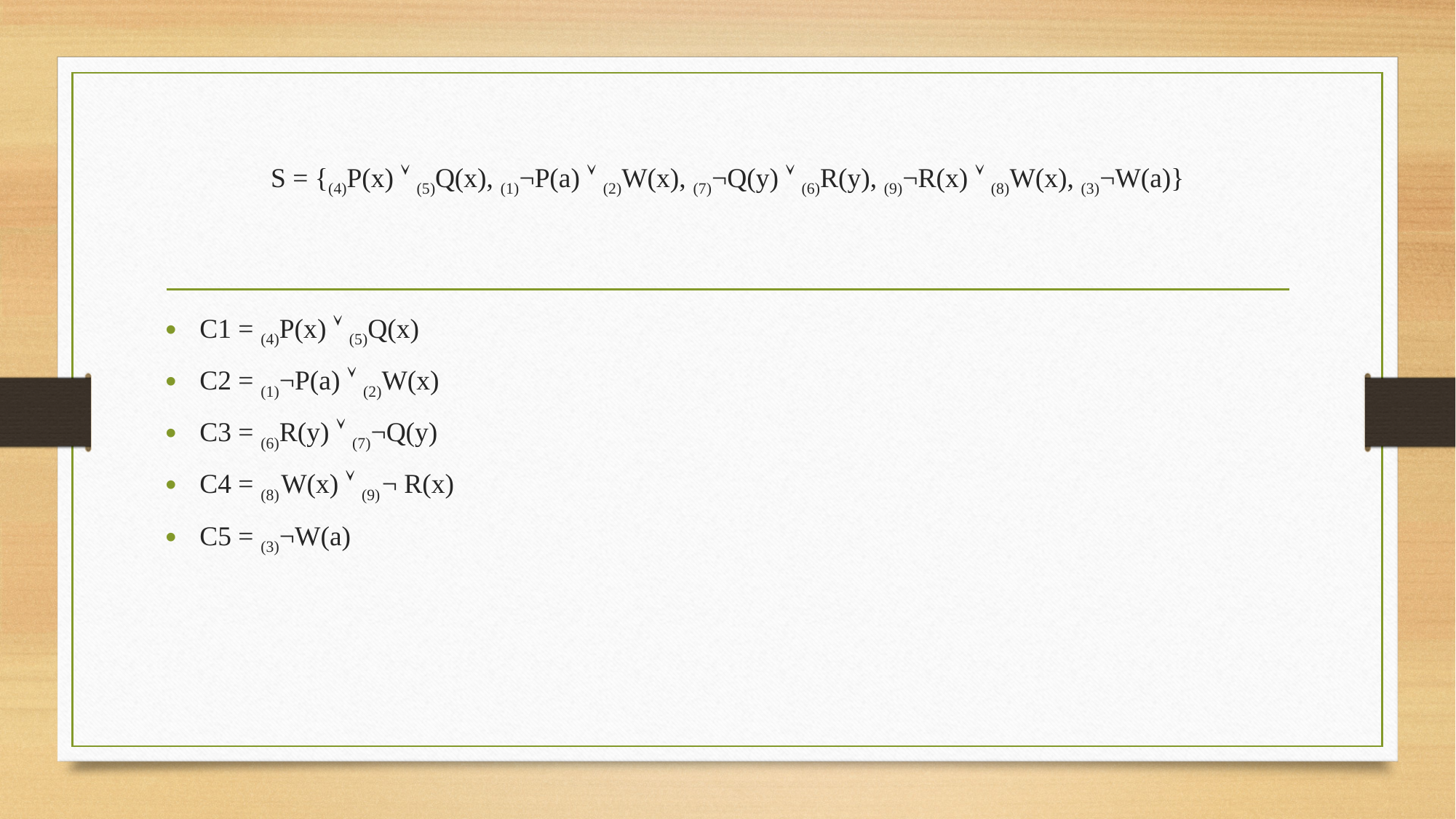

# S = {(4)P(x) ∨ (5)Q(x), (1)¬P(a) ∨ (2)W(x), (7)¬Q(y) ∨ (6)R(y), (9)¬R(x) ∨ (8)W(x), (3)¬W(a)}
C1 = (4)P(x) ∨ (5)Q(x)
C2 = (1)¬P(a) ∨ (2)W(x)
C3 = (6)R(y) ∨ (7)¬Q(y)
C4 = (8) W(x) ∨ (9) ¬ R(x)
C5 = (3)¬W(a)